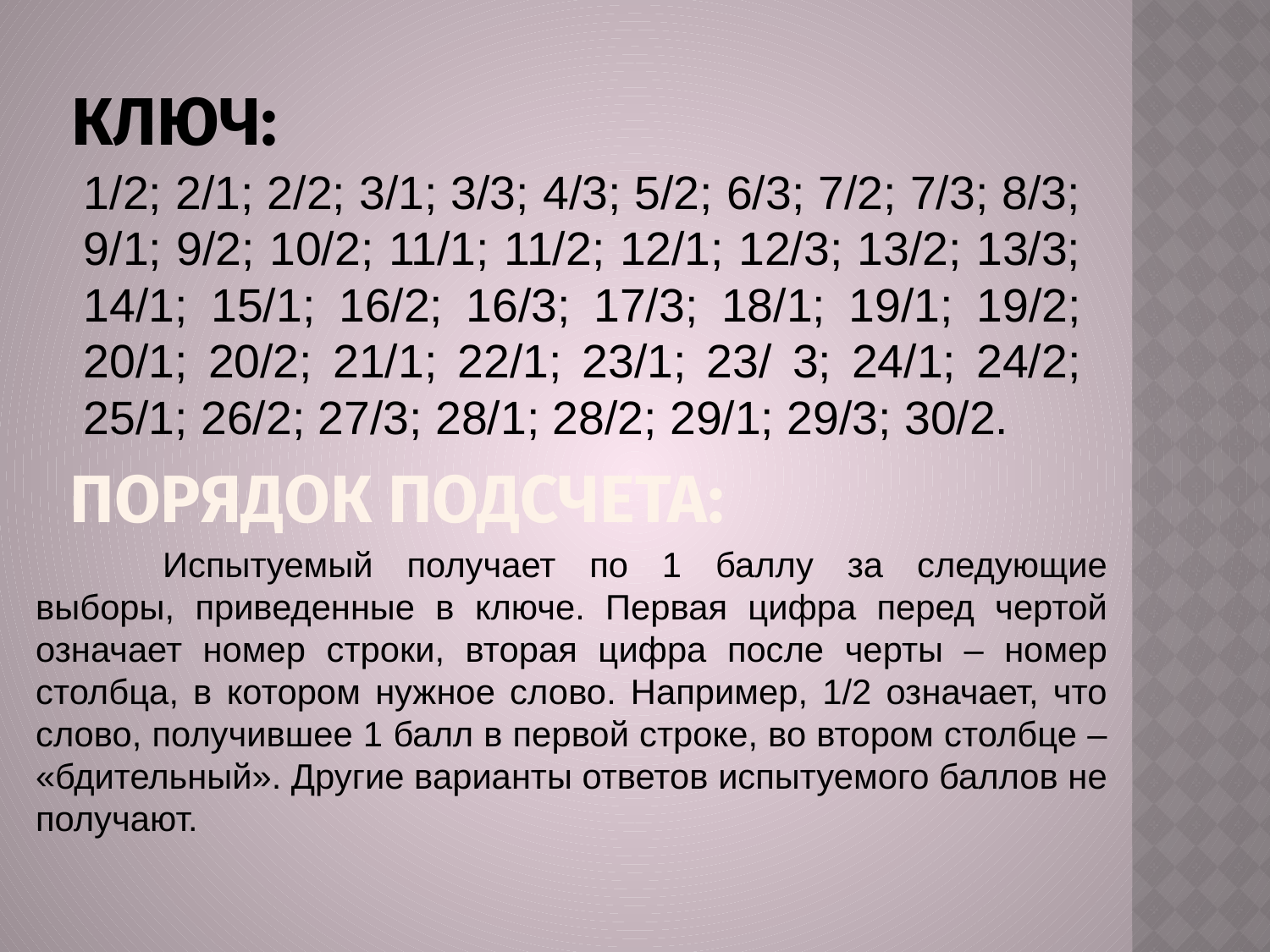

# Ключ:
	1/2; 2/1; 2/2; 3/1; 3/3; 4/3; 5/2; 6/3; 7/2; 7/3; 8/3; 9/1; 9/2; 10/2; 11/1; 11/2; 12/1; 12/3; 13/2; 13/3; 14/1; 15/1; 16/2; 16/3; 17/3; 18/1; 19/1; 19/2; 20/1; 20/2; 21/1; 22/1; 23/1; 23/ 3; 24/1; 24/2; 25/1; 26/2; 27/3; 28/1; 28/2; 29/1; 29/3; 30/2.

Порядок подсчета:
		Испытуемый получает по 1 баллу за следующие выборы, приведенные в ключе. Первая цифра перед чертой означает номер строки, вторая цифра после черты – номер столбца, в котором нужное слово. Например, 1/2 означает, что слово, получившее 1 балл в первой строке, во втором столбце – «бдительный». Другие варианты ответов испытуемого баллов не получают.